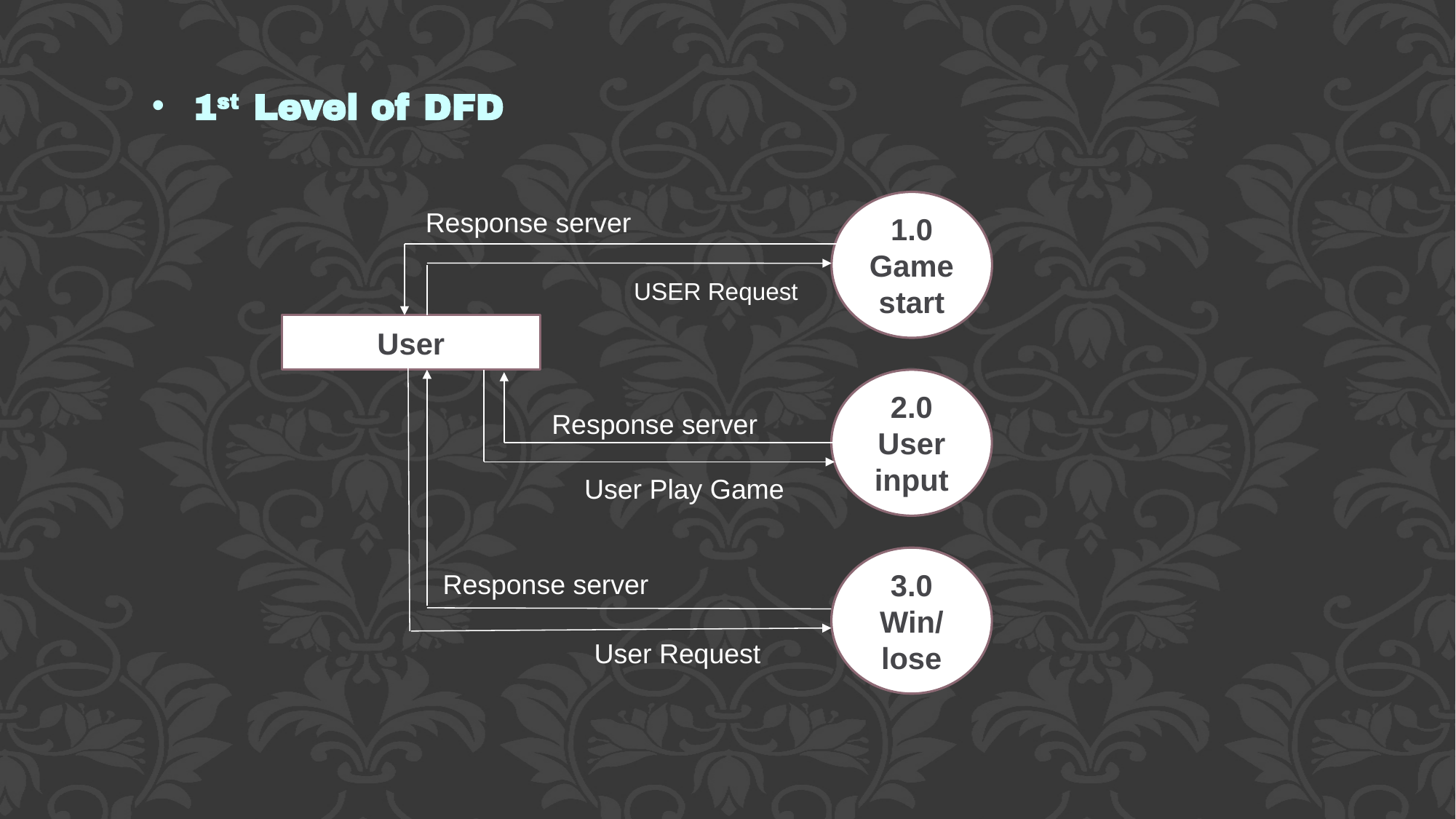

1st  Level of DFD
1.0
Game start
Response server
USER Request
User
2.0
User input
Response server
User Play Game
3.0
Win/
lose
Response server
User Request